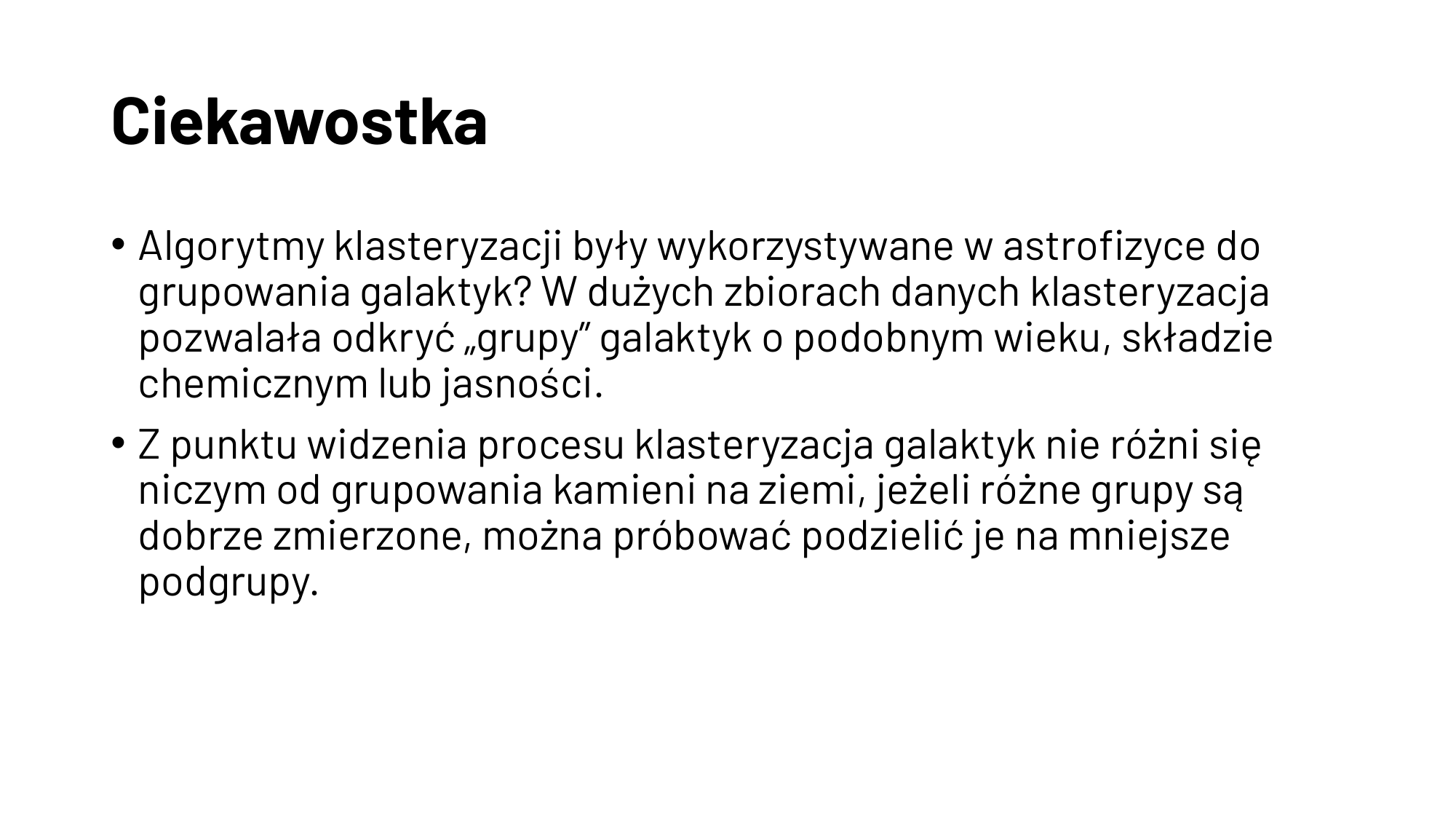

# Ciekawostka
Algorytmy klasteryzacji były wykorzystywane w astrofizyce do grupowania galaktyk? W dużych zbiorach danych klasteryzacja pozwalała odkryć „grupy” galaktyk o podobnym wieku, składzie chemicznym lub jasności.
Z punktu widzenia procesu klasteryzacja galaktyk nie różni się niczym od grupowania kamieni na ziemi, jeżeli różne grupy są dobrze zmierzone, można próbować podzielić je na mniejsze podgrupy.